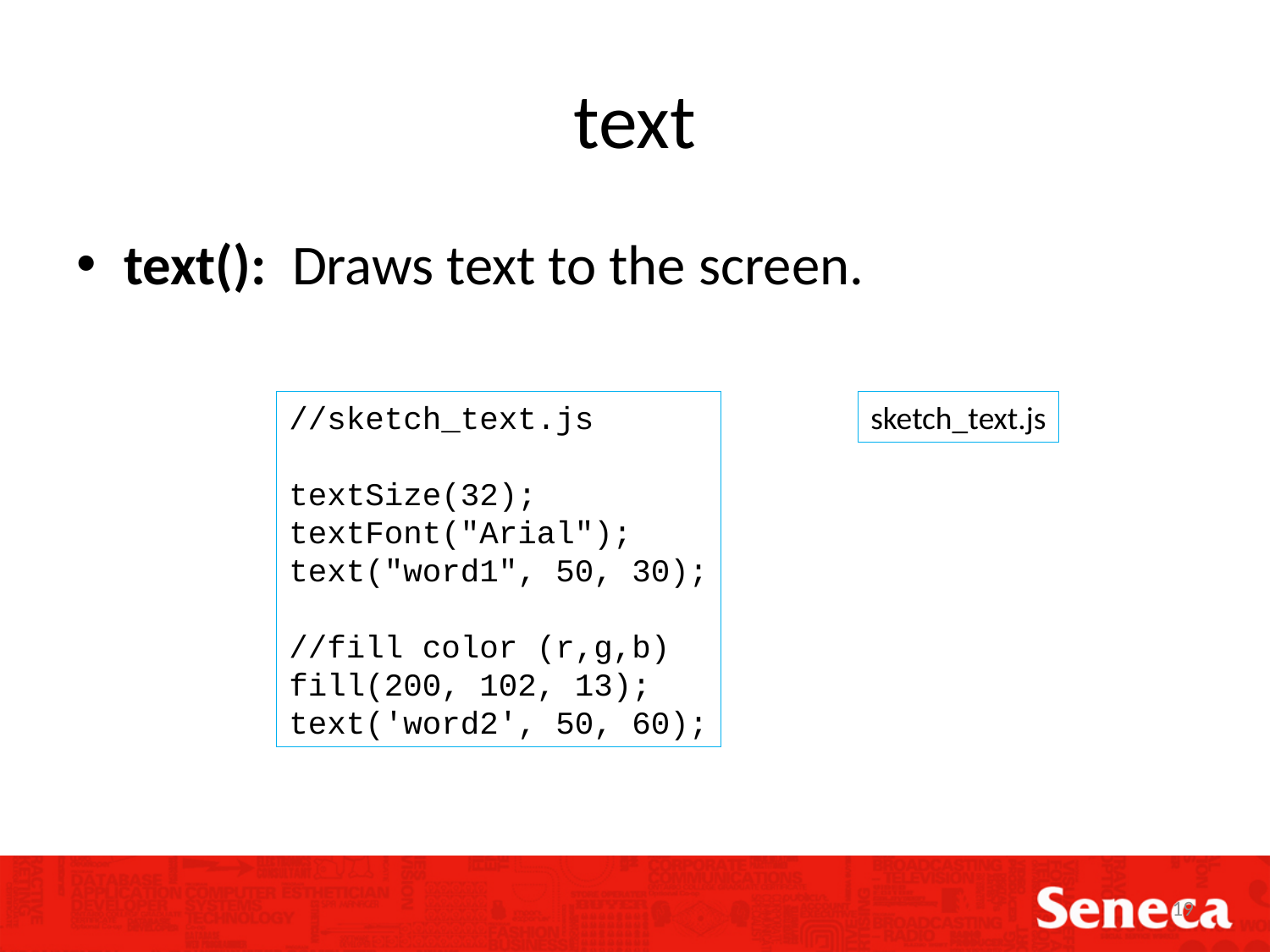

# text
text():  Draws text to the screen.

//sketch_text.js

textSize(32);
textFont("Arial");
text("word1", 50, 30);

//fill color (r,g,b)
fill(200, 102, 13);
text('word2', 50, 60);
sketch_text.js
19